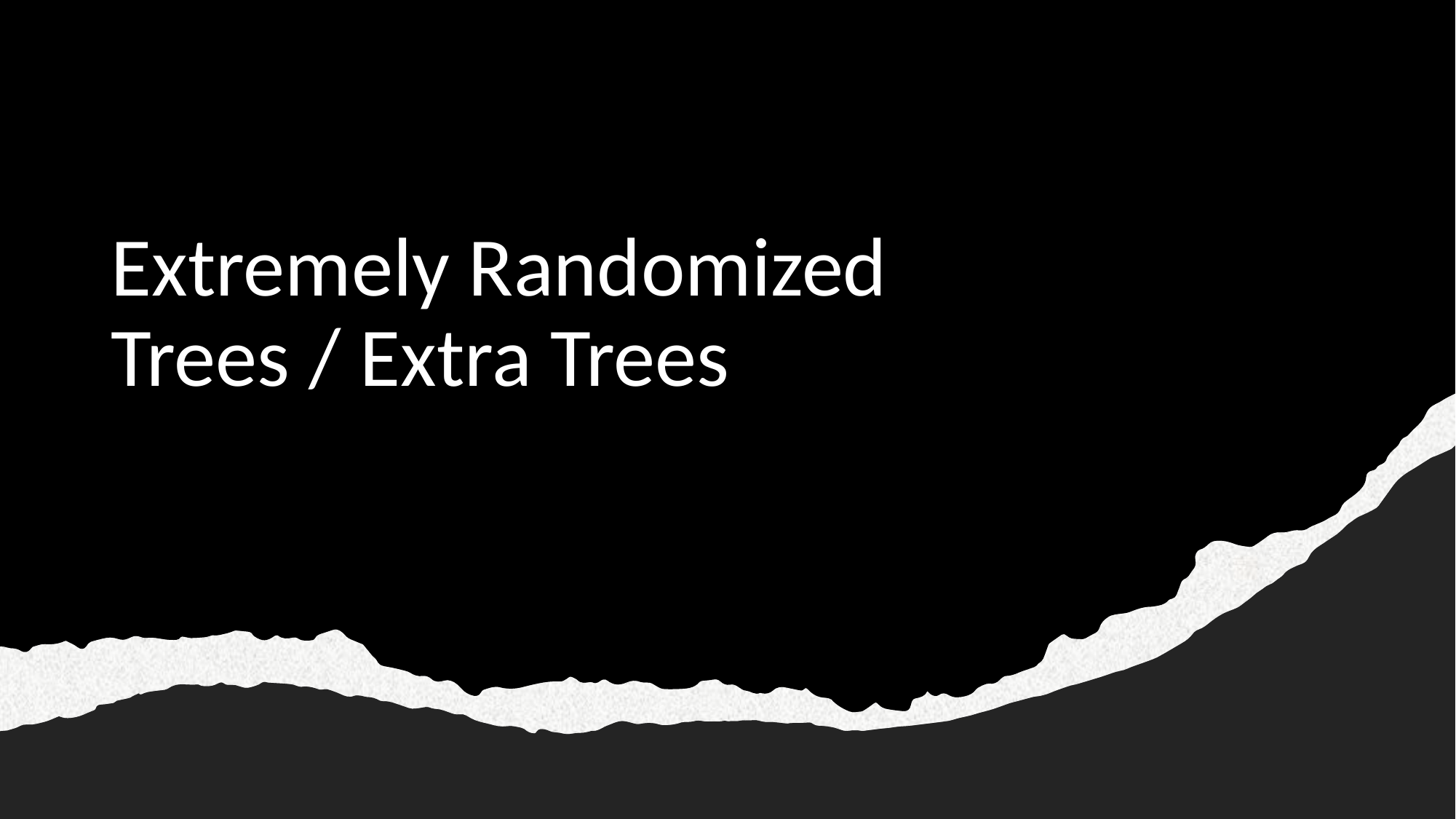

# Extremely Randomized Trees / Extra Trees